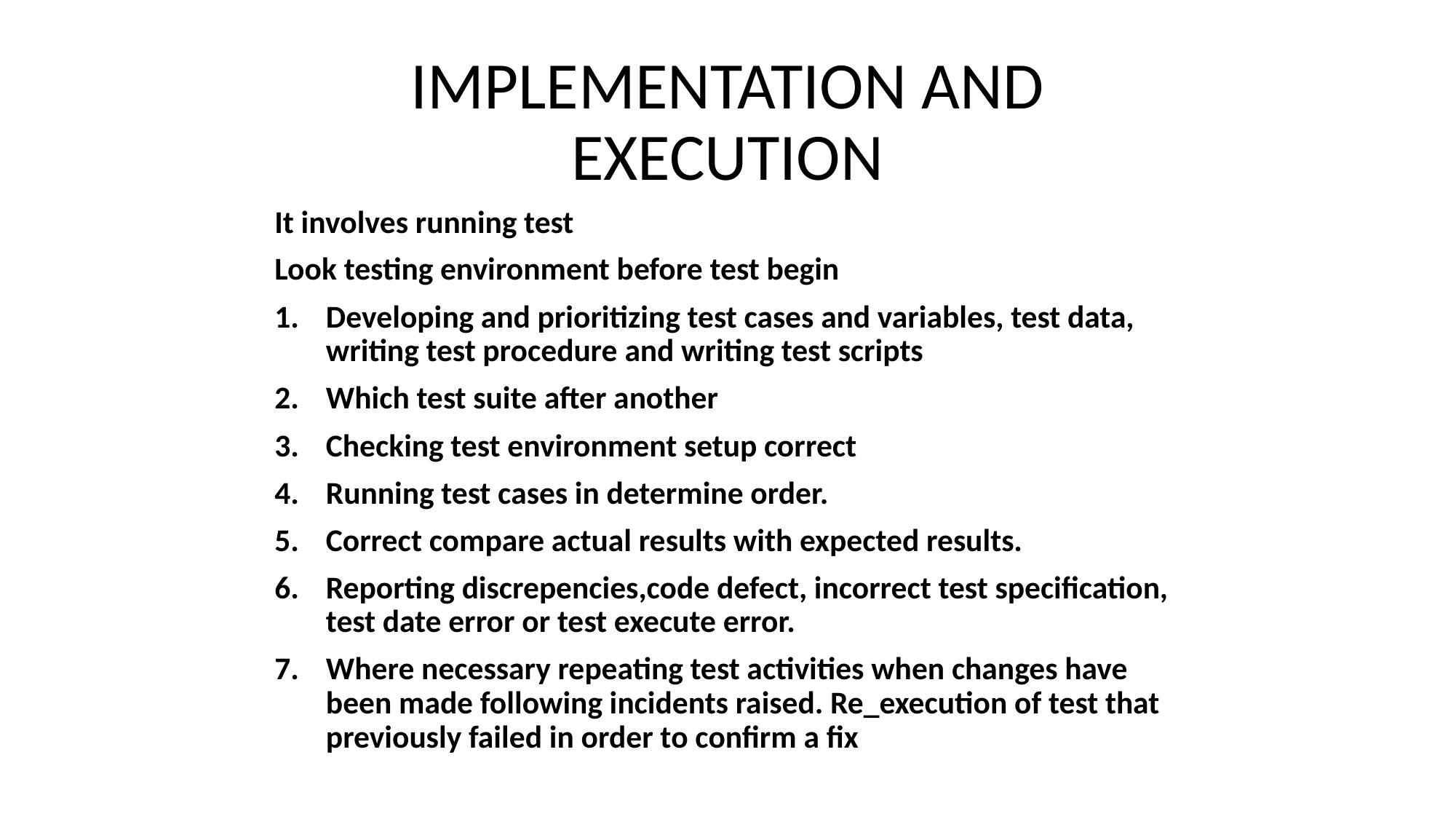

# IMPLEMENTATION AND EXECUTION
It involves running test
Look testing environment before test begin
Developing and prioritizing test cases and variables, test data, writing test procedure and writing test scripts
Which test suite after another
Checking test environment setup correct
Running test cases in determine order.
Correct compare actual results with expected results.
Reporting discrepencies,code defect, incorrect test specification, test date error or test execute error.
Where necessary repeating test activities when changes have been made following incidents raised. Re_execution of test that previously failed in order to confirm a fix